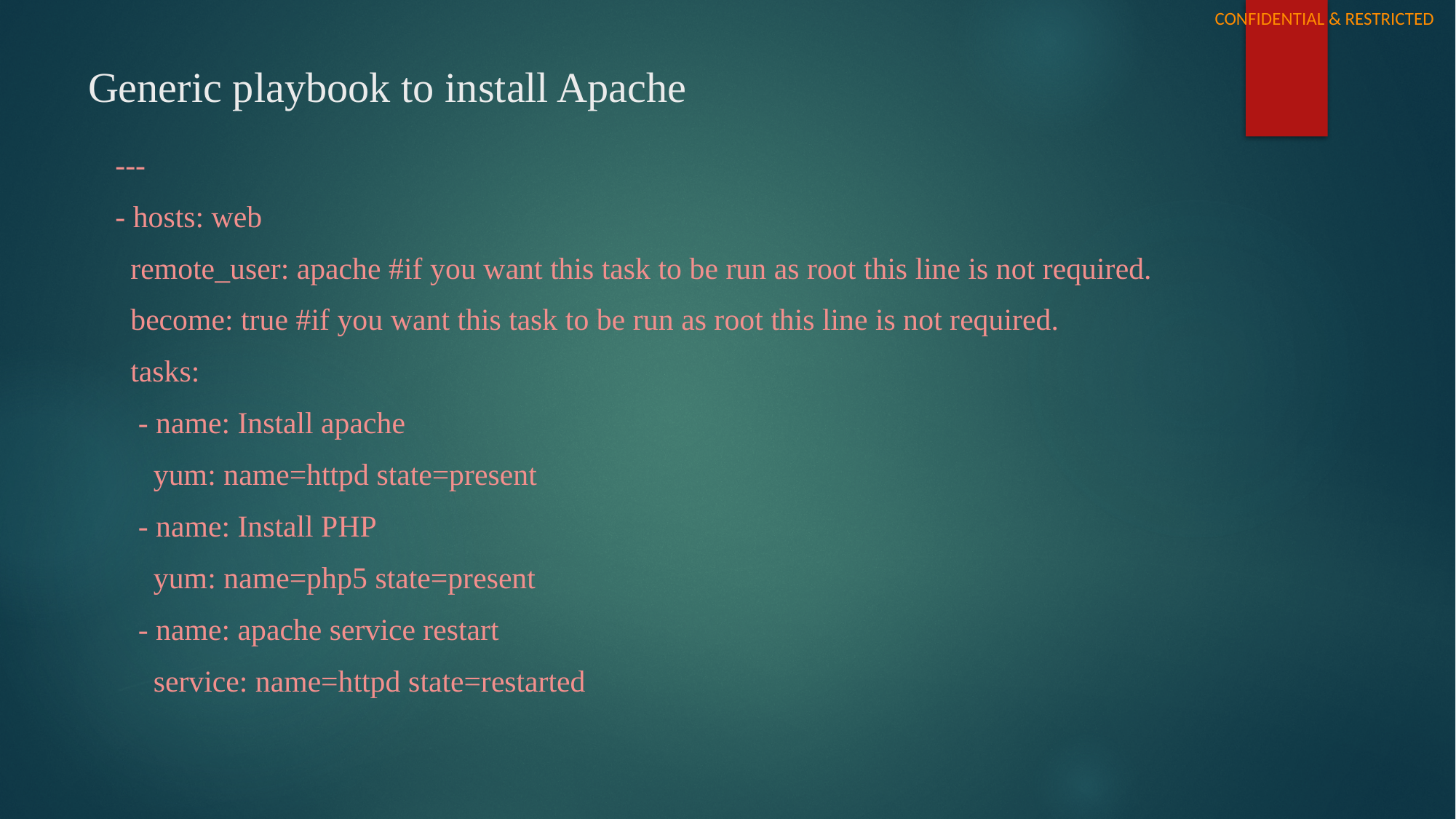

# Generic playbook to install Apache
---
- hosts: web
  remote_user: apache #if you want this task to be run as root this line is not required.
  become: true #if you want this task to be run as root this line is not required.
  tasks:
   - name: Install apache
     yum: name=httpd state=present
   - name: Install PHP
     yum: name=php5 state=present
   - name: apache service restart
     service: name=httpd state=restarted